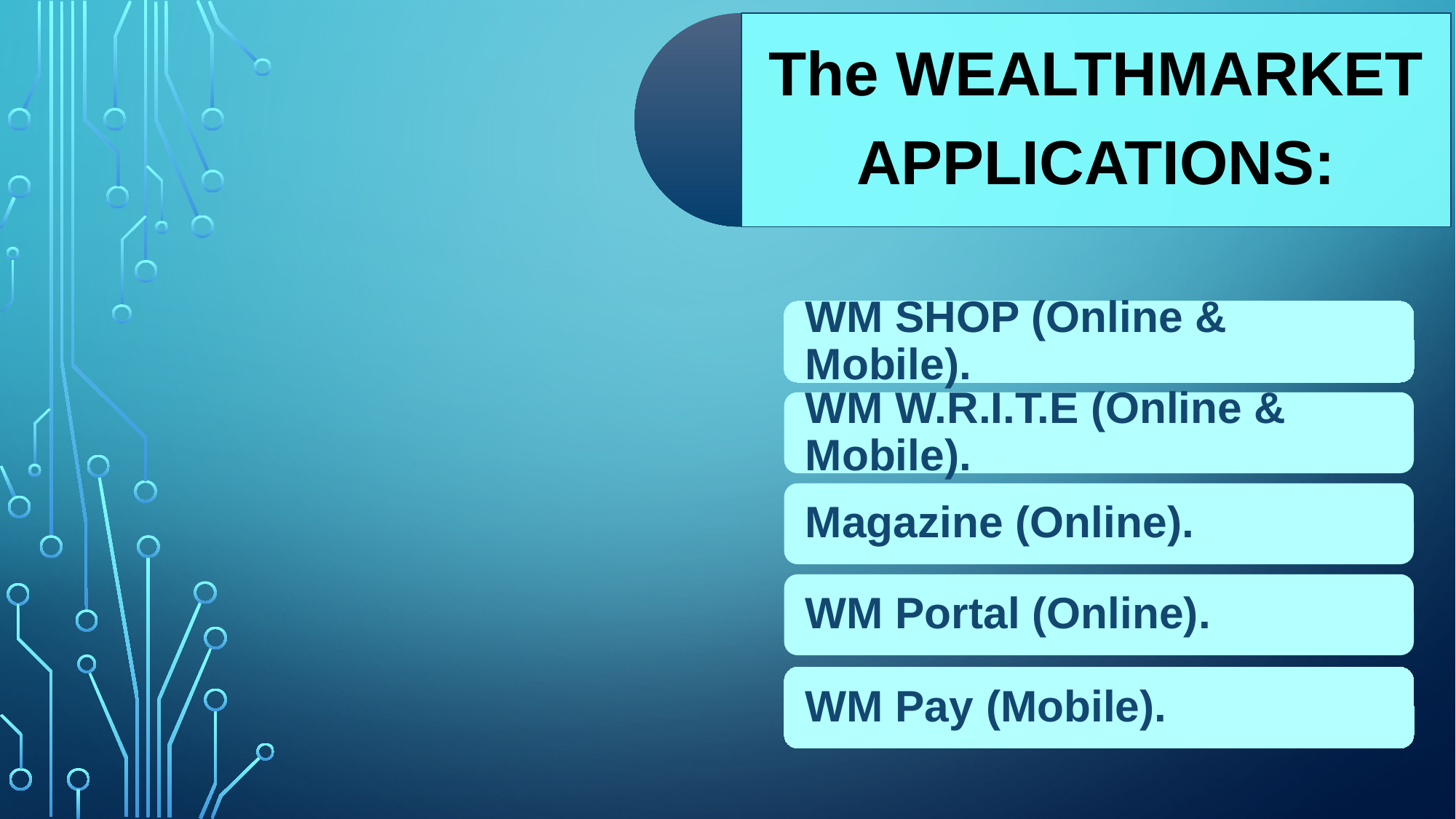

The WEALTHMARKET
APPLICATIONS:
WM SHOP (Online & Mobile).
WM W.R.I.T.E (Online & Mobile).
Magazine (Online).
WM Portal (Online).
WM Pay (Mobile).